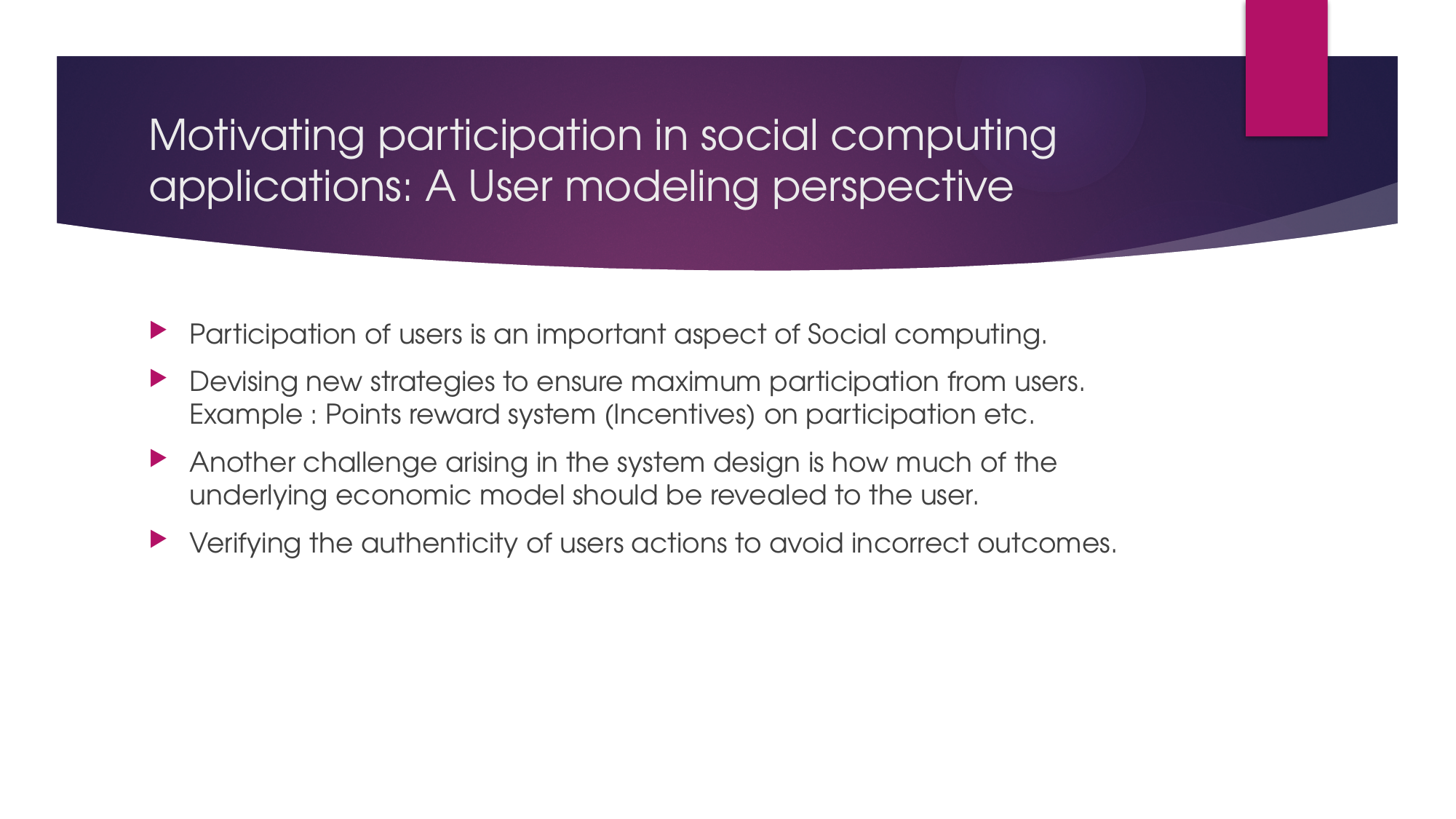

# Motivating participation in social computing applications: A User modeling perspective
Participation of users is an important aspect of Social computing.
Devising new strategies to ensure maximum participation from users. Example : Points reward system (Incentives) on participation etc.
Another challenge arising in the system design is how much of the underlying economic model should be revealed to the user.
Verifying the authenticity of users actions to avoid incorrect outcomes.